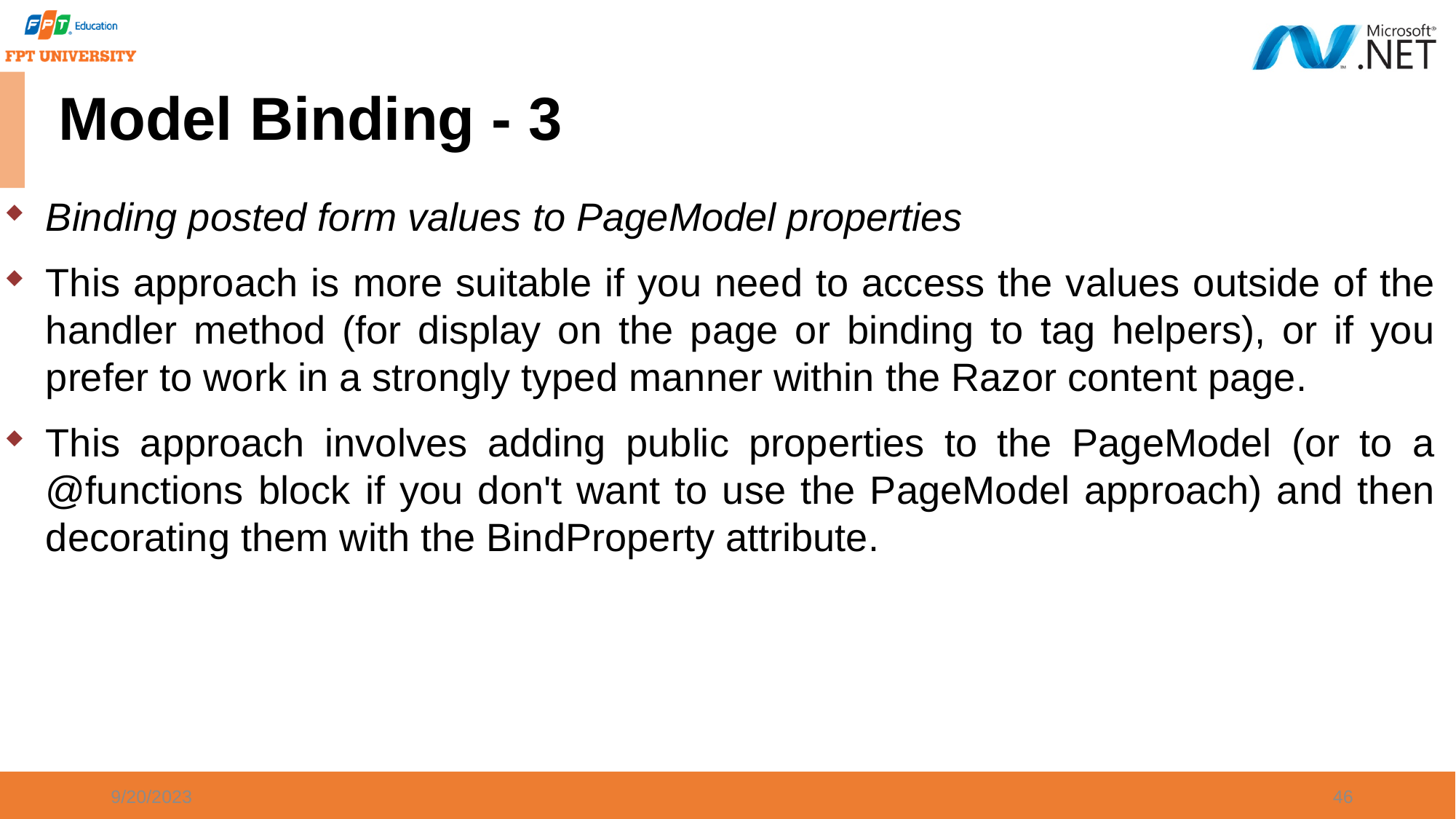

# Model Binding - 3
Binding posted form values to PageModel properties
This approach is more suitable if you need to access the values outside of the handler method (for display on the page or binding to tag helpers), or if you prefer to work in a strongly typed manner within the Razor content page.
This approach involves adding public properties to the PageModel (or to a @functions block if you don't want to use the PageModel approach) and then decorating them with the BindProperty attribute.
9/20/2023
46